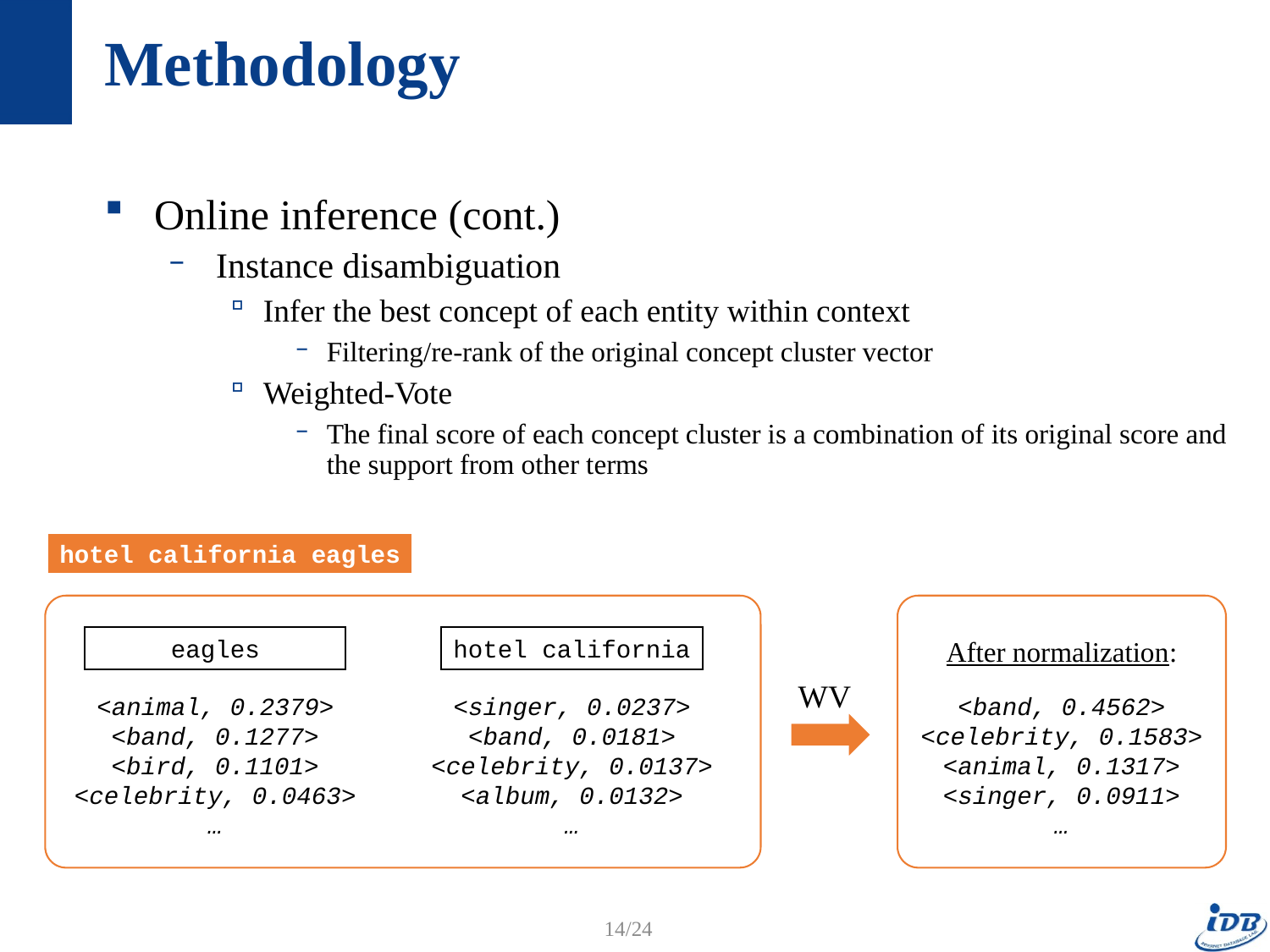

# Methodology
Online inference (cont.)
Instance disambiguation
Infer the best concept of each entity within context
Filtering/re-rank of the original concept cluster vector
Weighted-Vote
The final score of each concept cluster is a combination of its original score and the support from other terms
hotel california eagles

eagles
hotel california
After normalization:
WV
<animal, 0.2379>
<band, 0.1277>
<bird, 0.1101>
<celebrity, 0.0463>
…
<singer, 0.0237>
<band, 0.0181>
<celebrity, 0.0137>
<album, 0.0132>
…
<band, 0.4562>
<celebrity, 0.1583>
<animal, 0.1317>
<singer, 0.0911>
…

14/24